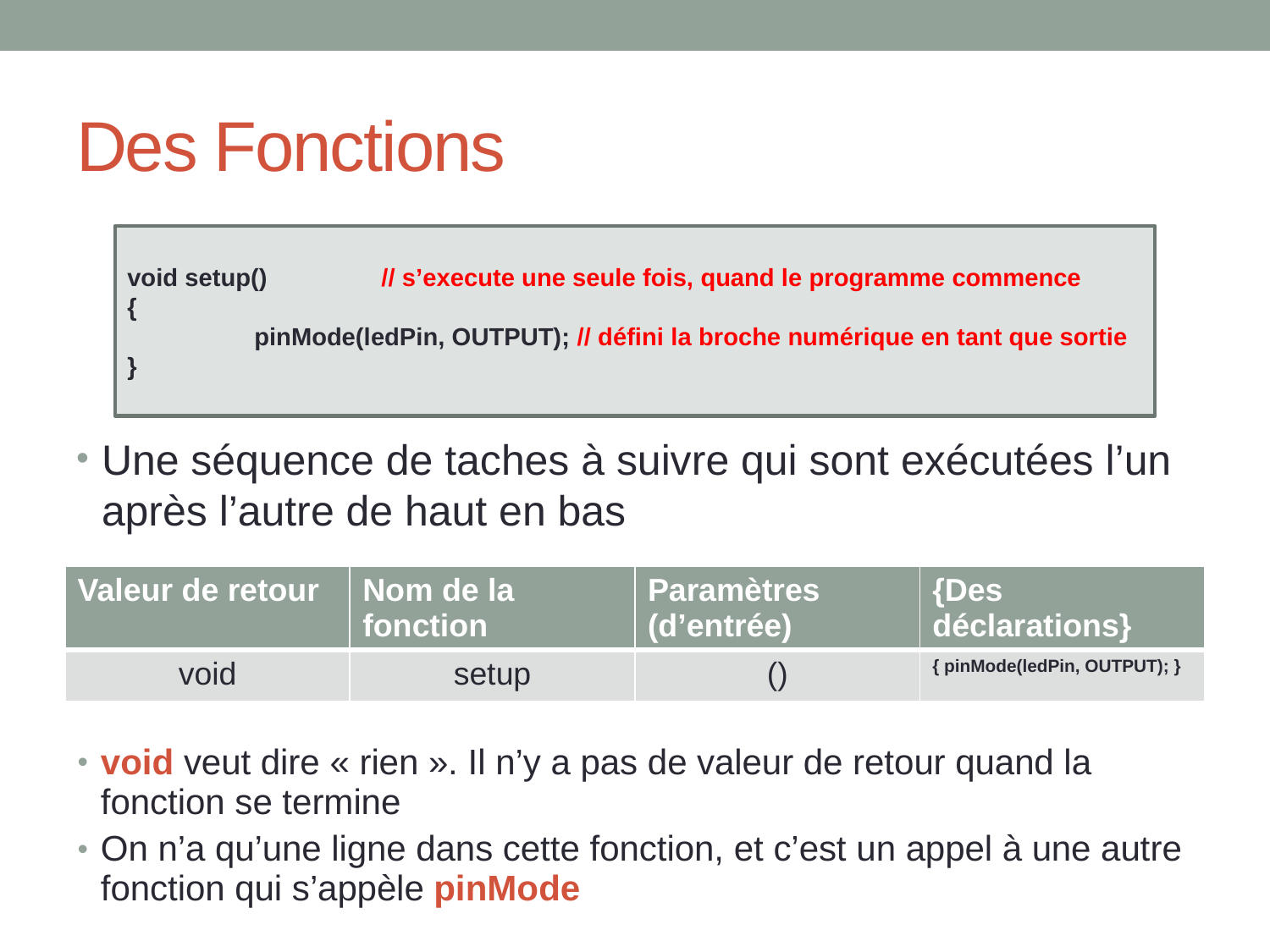

# Des Fonctions
void setup() 	// s’execute une seule fois, quand le programme commence
{
	pinMode(ledPin, OUTPUT); // défini la broche numérique en tant que sortie
}
Une séquence de taches à suivre qui sont exécutées l’un après l’autre de haut en bas
| Valeur de retour | Nom de la fonction | Paramètres (d’entrée) | {Des déclarations} |
| --- | --- | --- | --- |
| void | setup | () | { pinMode(ledPin, OUTPUT); } |
void veut dire « rien ». Il n’y a pas de valeur de retour quand la fonction se termine
On n’a qu’une ligne dans cette fonction, et c’est un appel à une autre fonction qui s’appèle pinMode